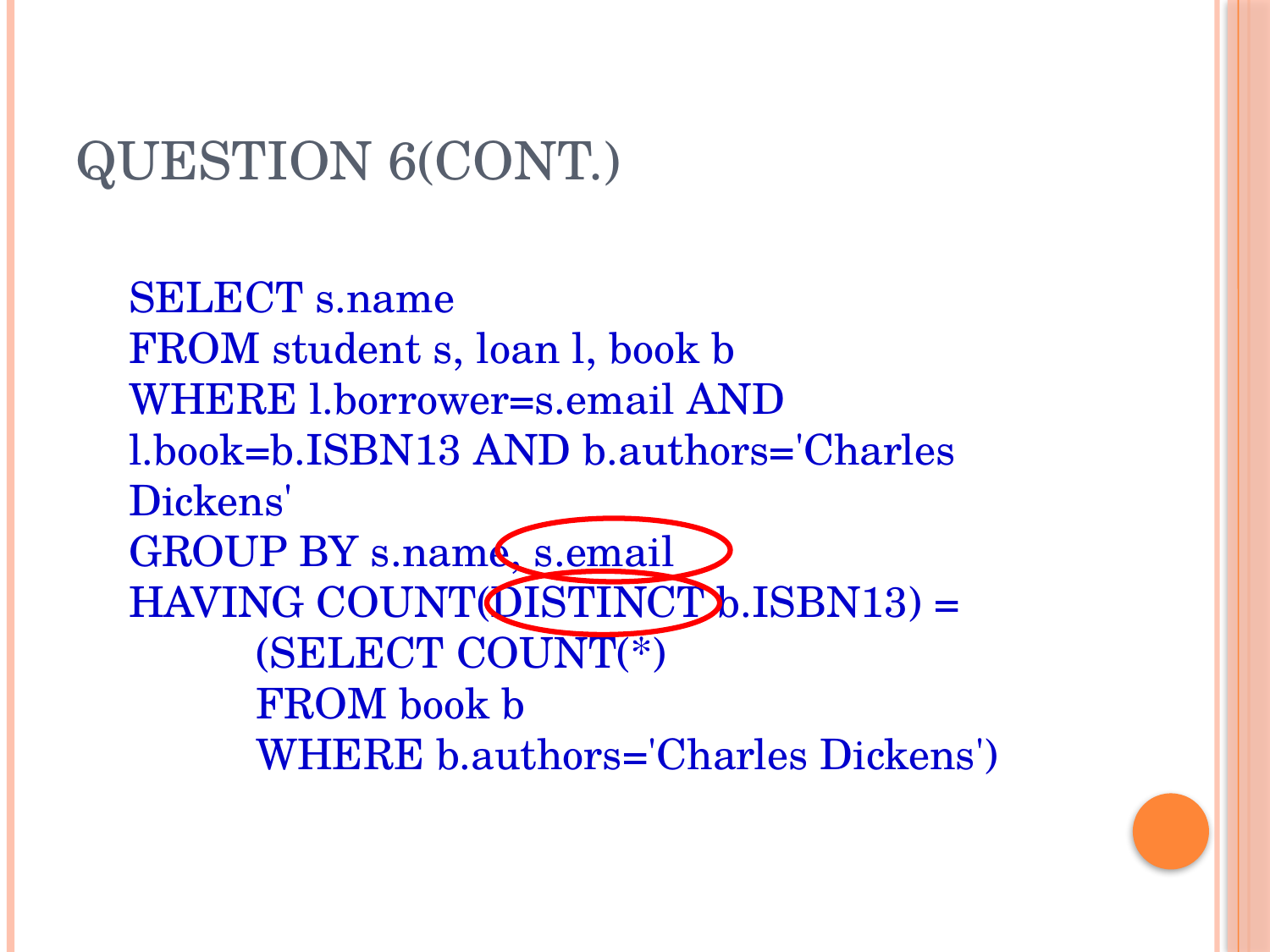

# Question 6(Cont.)
SELECT s.name
FROM student s, loan l, book b
WHERE l.borrower=s.email AND l.book=b.ISBN13 AND b.authors='Charles Dickens'
GROUP BY s.name, s.email
HAVING COUNT(DISTINCT b.ISBN13) = 	(SELECT COUNT(*)
	FROM book b
	WHERE b.authors='Charles Dickens')